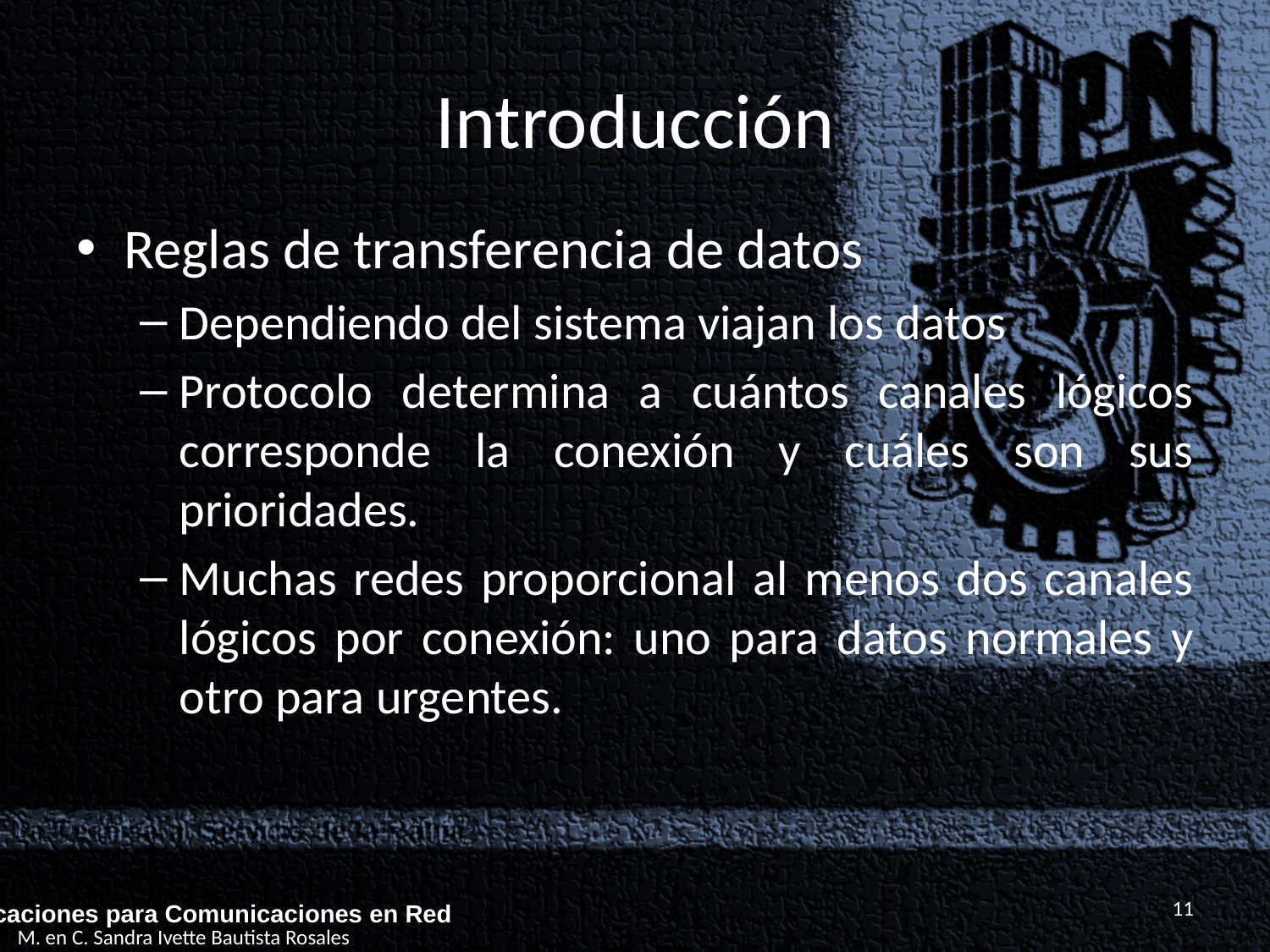

# Introducción
Reglas de transferencia de datos
Dependiendo del sistema viajan los datos
Protocolo determina a cuántos canales lógicos corresponde la conexión y cuáles son sus prioridades.
Muchas redes proporcional al menos dos canales lógicos por conexión: uno para datos normales y otro para urgentes.

11
Aplicaciones para Comunicaciones en Red
M. en C. Sandra Ivette Bautista Rosales